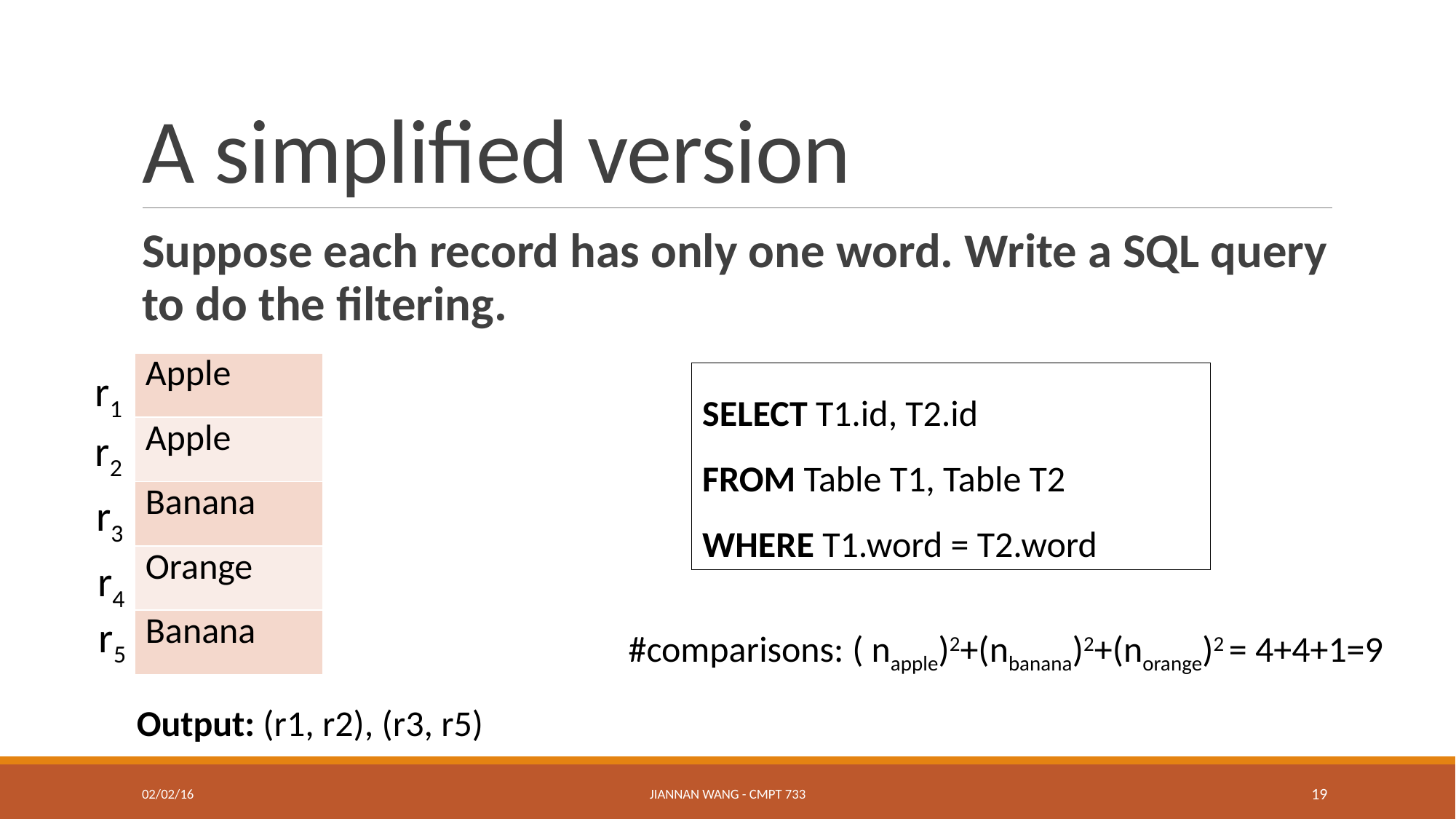

# A simplified version
Suppose each record has only one word. Write a SQL query to do the filtering.
| Apple |
| --- |
| Apple |
| Banana |
| Orange |
| Banana |
r1
SELECT T1.id, T2.id
FROM Table T1, Table T2
WHERE T1.word = T2.word
r2
r3
r4
r5
#comparisons: ( napple)2+(nbanana)2+(norange)2 = 4+4+1=9
Output: (r1, r2), (r3, r5)
02/02/16
Jiannan Wang - CMPT 733
19